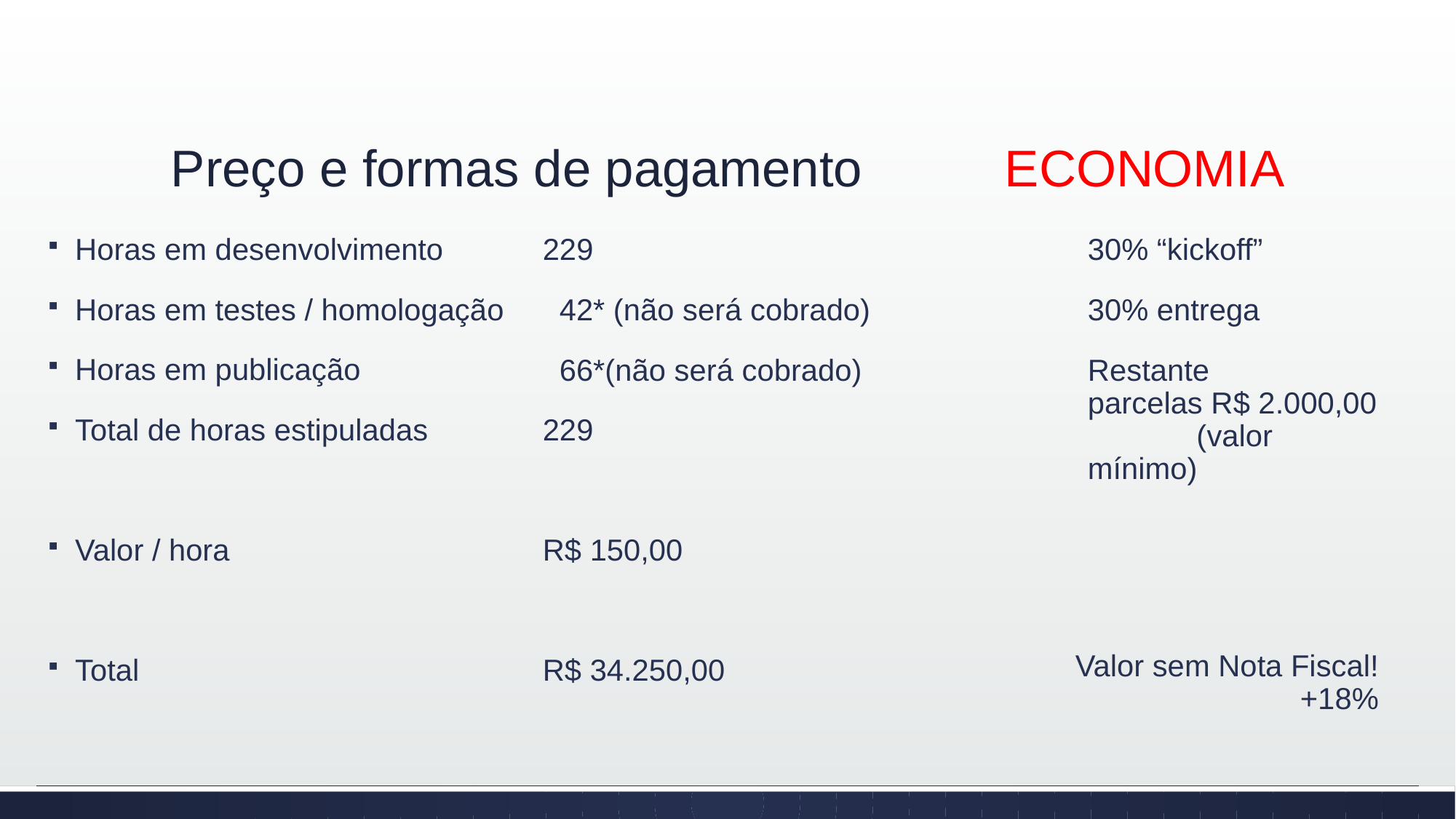

# Preço e formas de pagamento
ECONOMIA
Horas em desenvolvimento
Horas em testes / homologação
Horas em publicação
Total de horas estipuladas

Valor / hora

Total

229
  42* (não será cobrado)
  66*(não será cobrado)
229

R$ 150,00

R$ 34.250,00
30% “kickoff”
30% entrega
Restante
parcelas R$ 2.000,00
             (valor mínimo)
Valor sem Nota Fiscal!
+18%